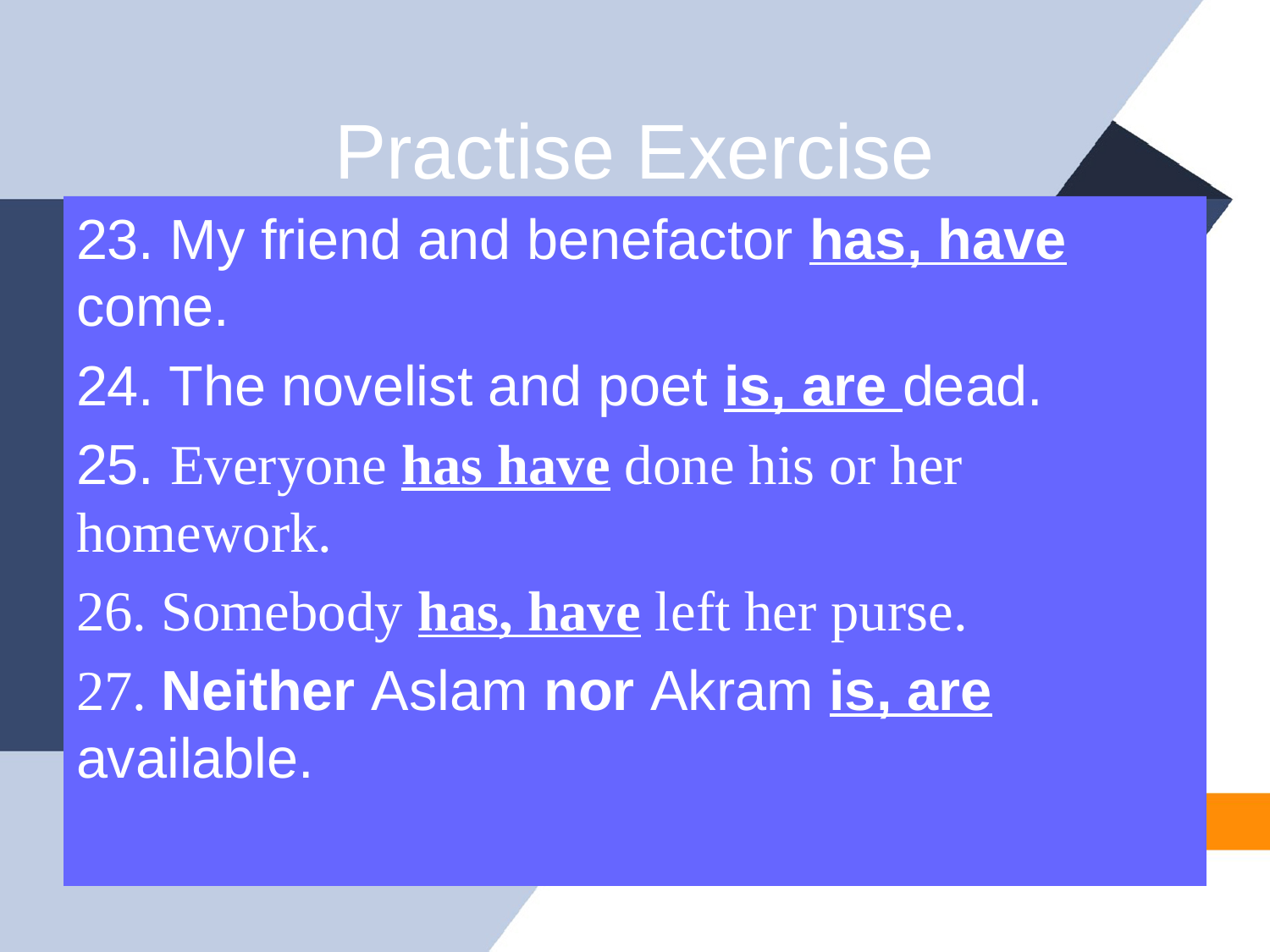

# Practise Exercise
23. My friend and benefactor has, have come.
24. The novelist and poet is, are dead.
25. Everyone has have done his or her  homework.
26. Somebody has, have left her purse.
27. Neither Aslam nor Akram is, are available.